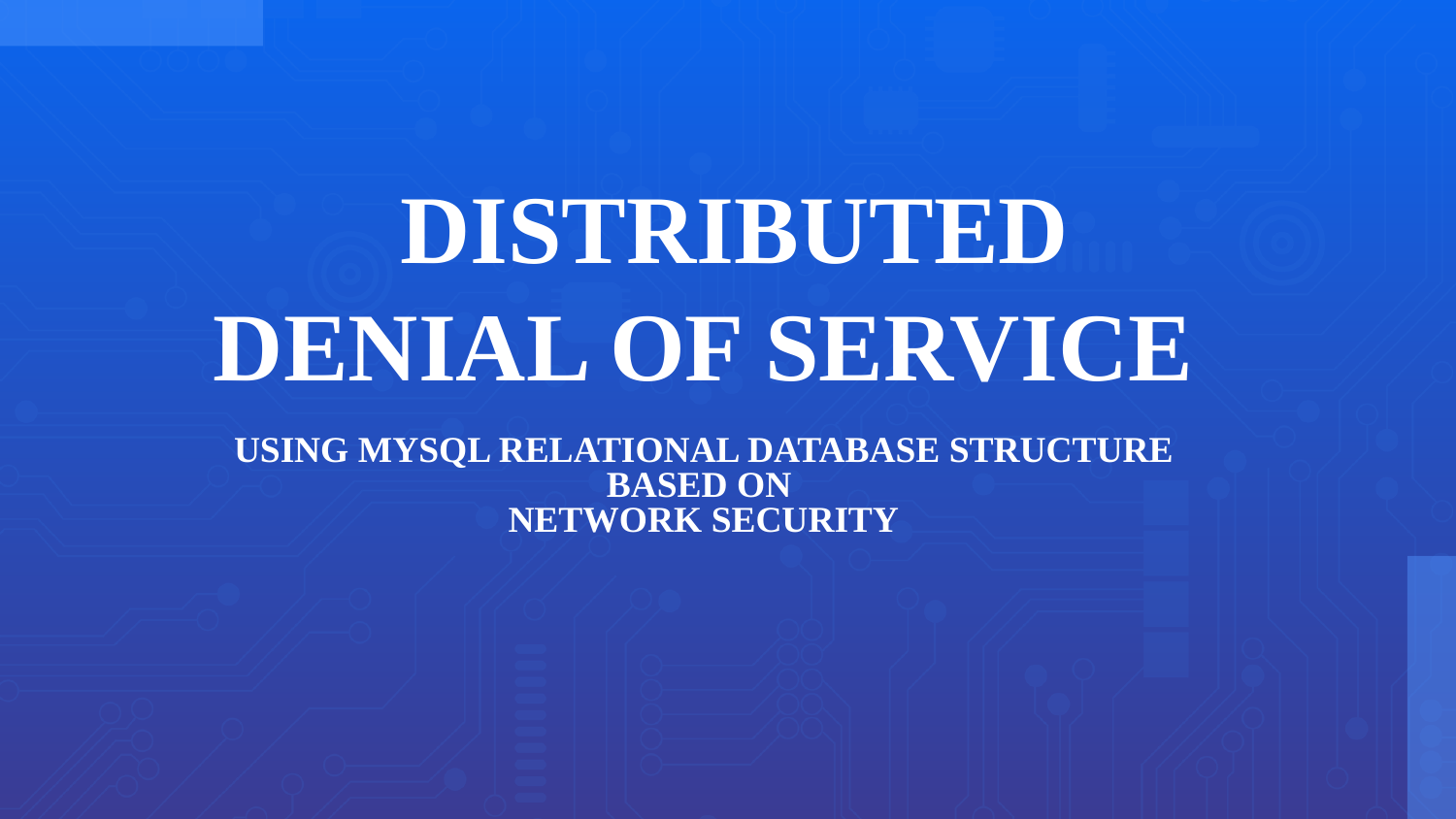

# DISTRIBUTED DENIAL OF SERVICE USING MYSQL RELATIONAL DATABASE STRUCTURE BASED ON NETWORK SECURITY